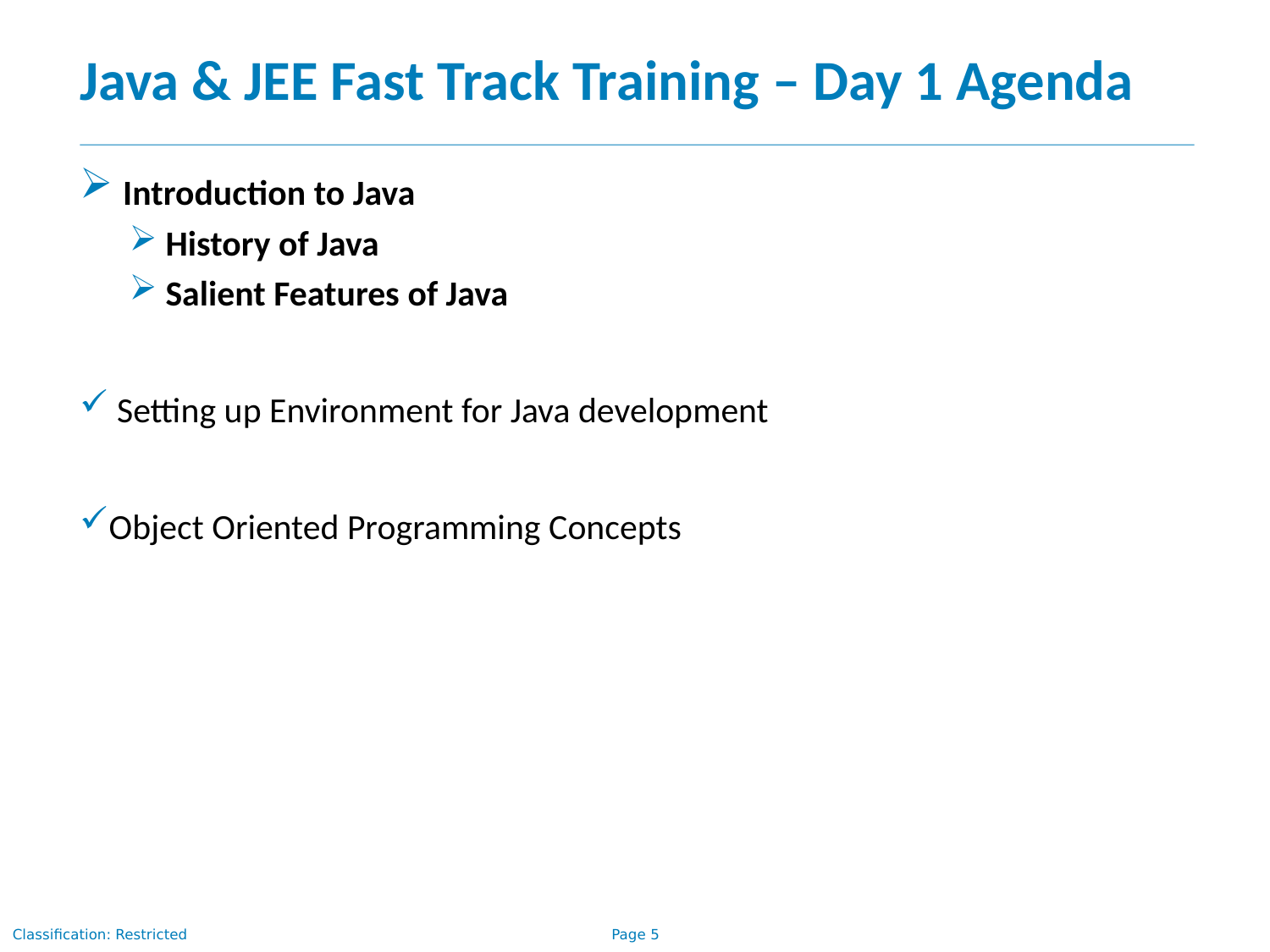

# Java & JEE Fast Track Training – Day 1 Agenda
 Introduction to Java
 History of Java
 Salient Features of Java

 Setting up Environment for Java development

Object Oriented Programming Concepts